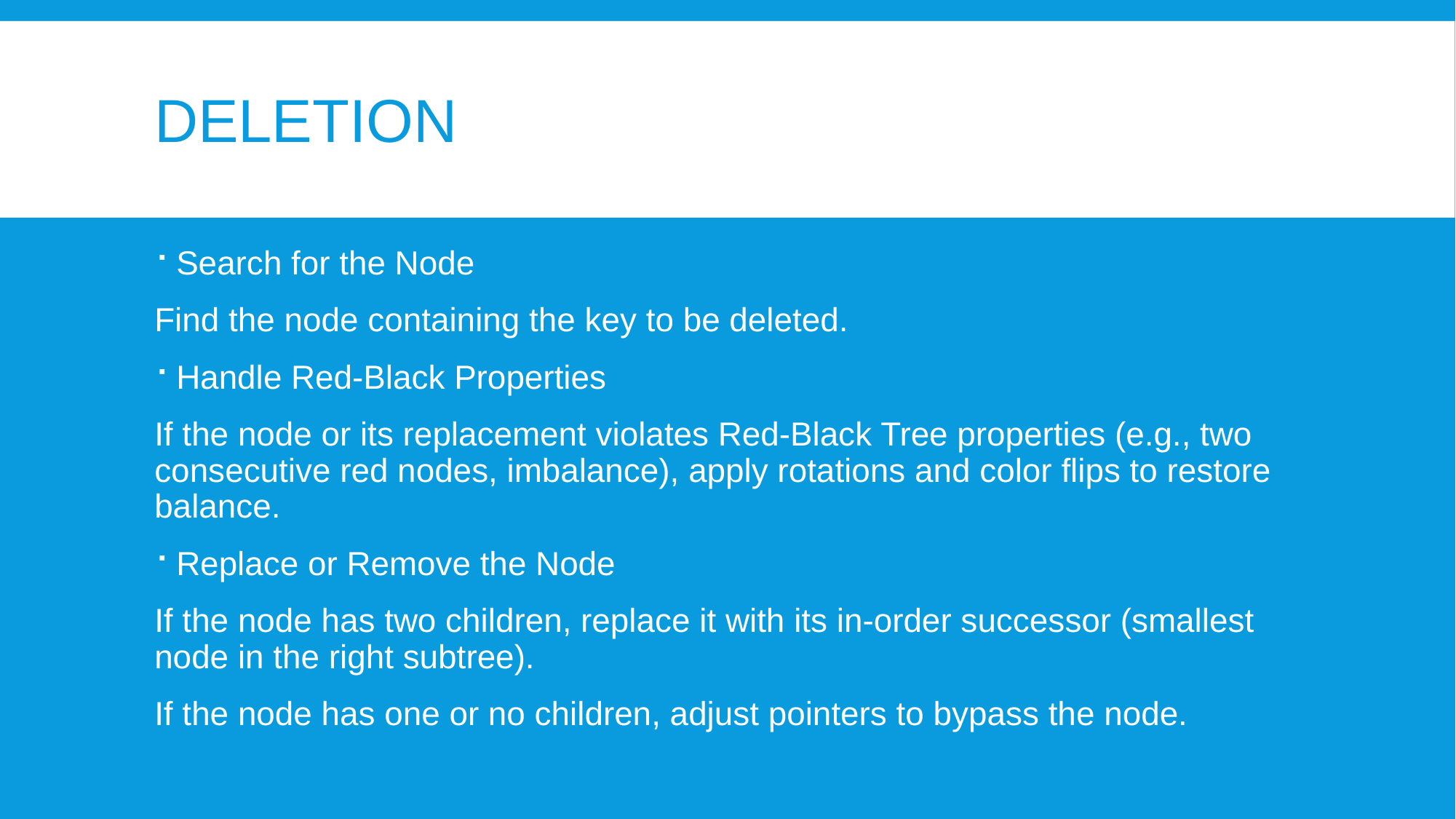

# DELETION
Search for the Node
Find the node containing the key to be deleted.
Handle Red-Black Properties
If the node or its replacement violates Red-Black Tree properties (e.g., two consecutive red nodes, imbalance), apply rotations and color flips to restore balance.
Replace or Remove the Node
If the node has two children, replace it with its in-order successor (smallest node in the right subtree).
If the node has one or no children, adjust pointers to bypass the node.